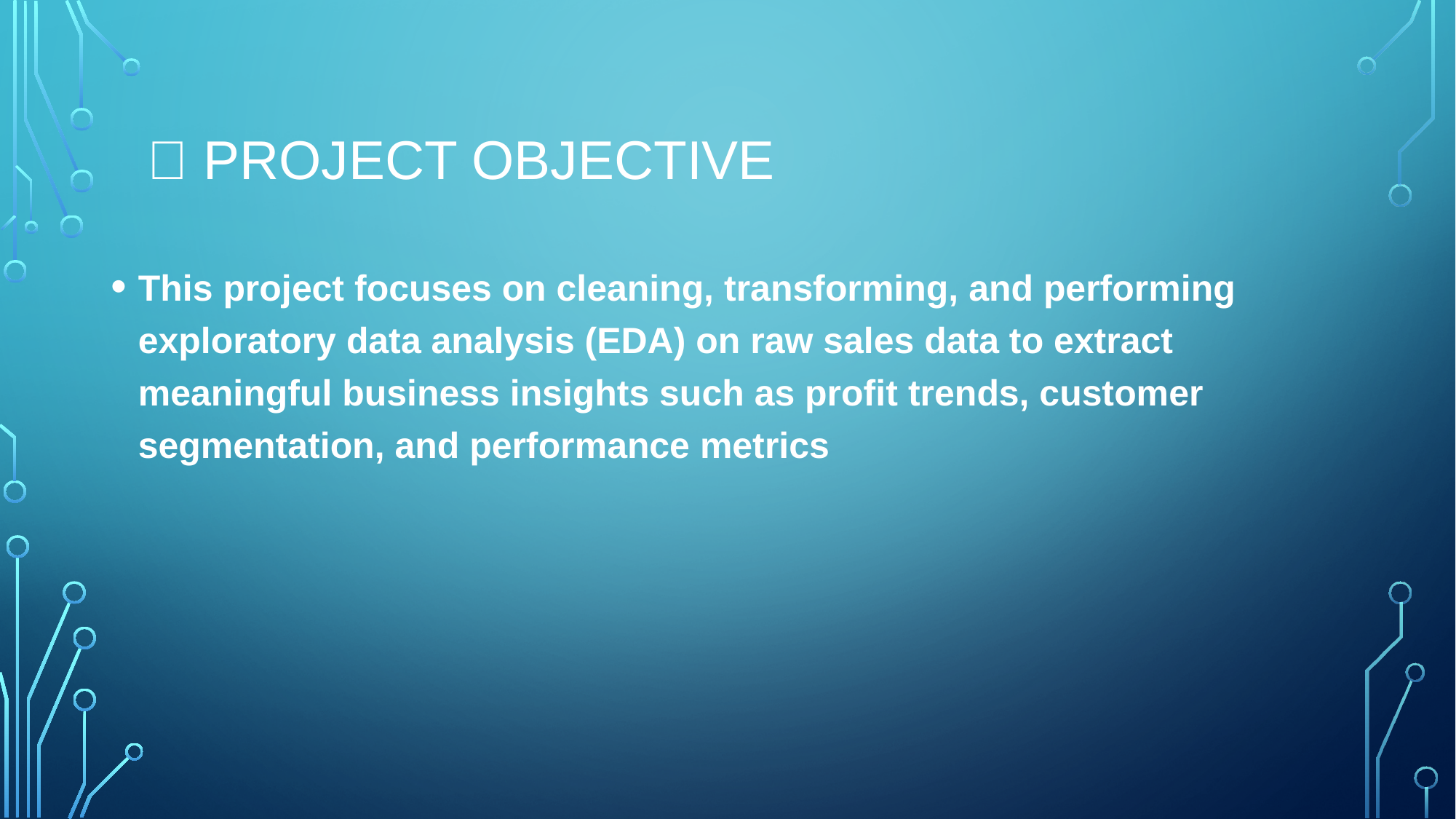

# 🧾 Project Objective
This project focuses on cleaning, transforming, and performing exploratory data analysis (EDA) on raw sales data to extract meaningful business insights such as profit trends, customer segmentation, and performance metrics